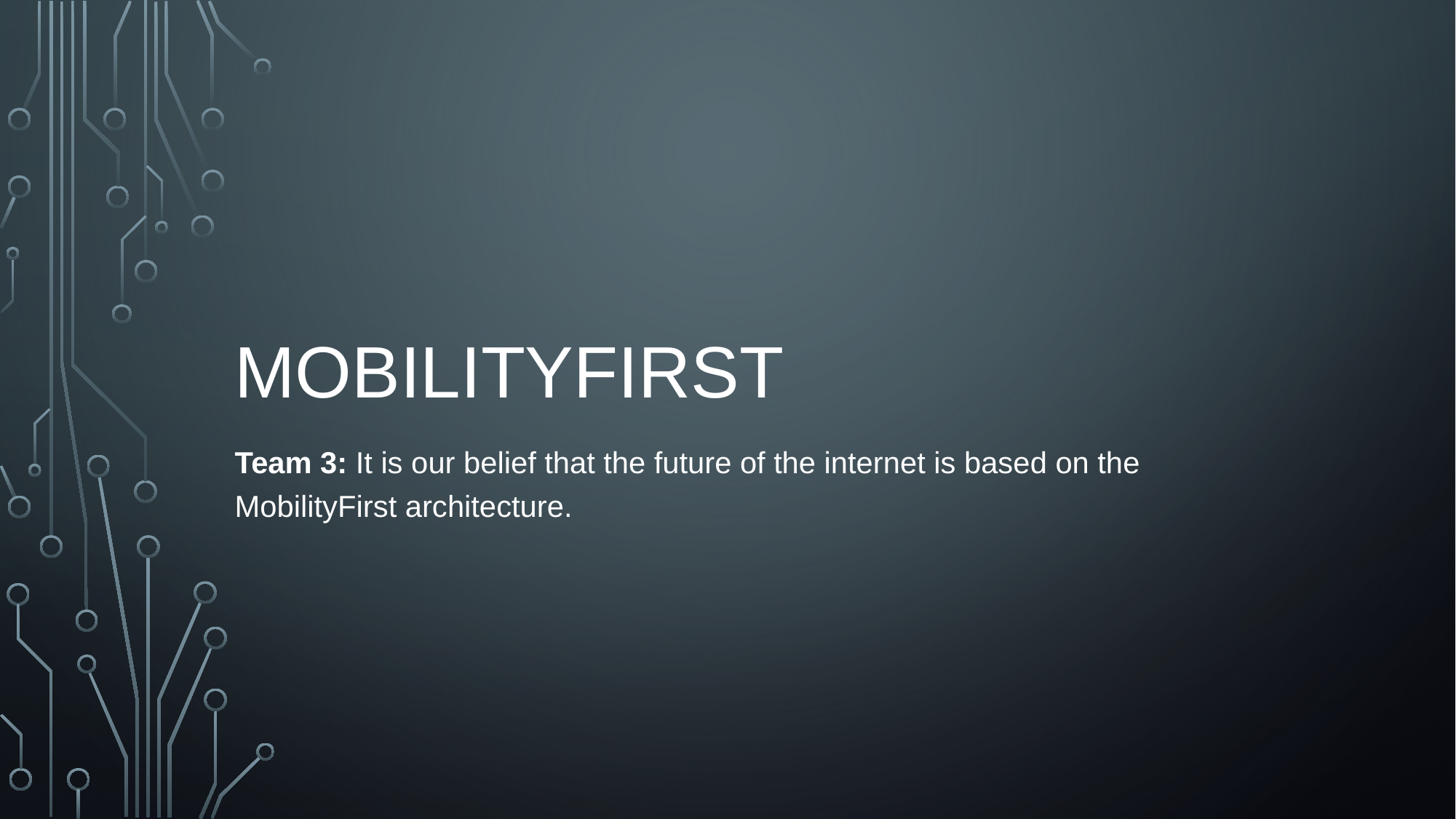

# MobilityFirst
Team 3: It is our belief that the future of the internet is based on the MobilityFirst architecture.